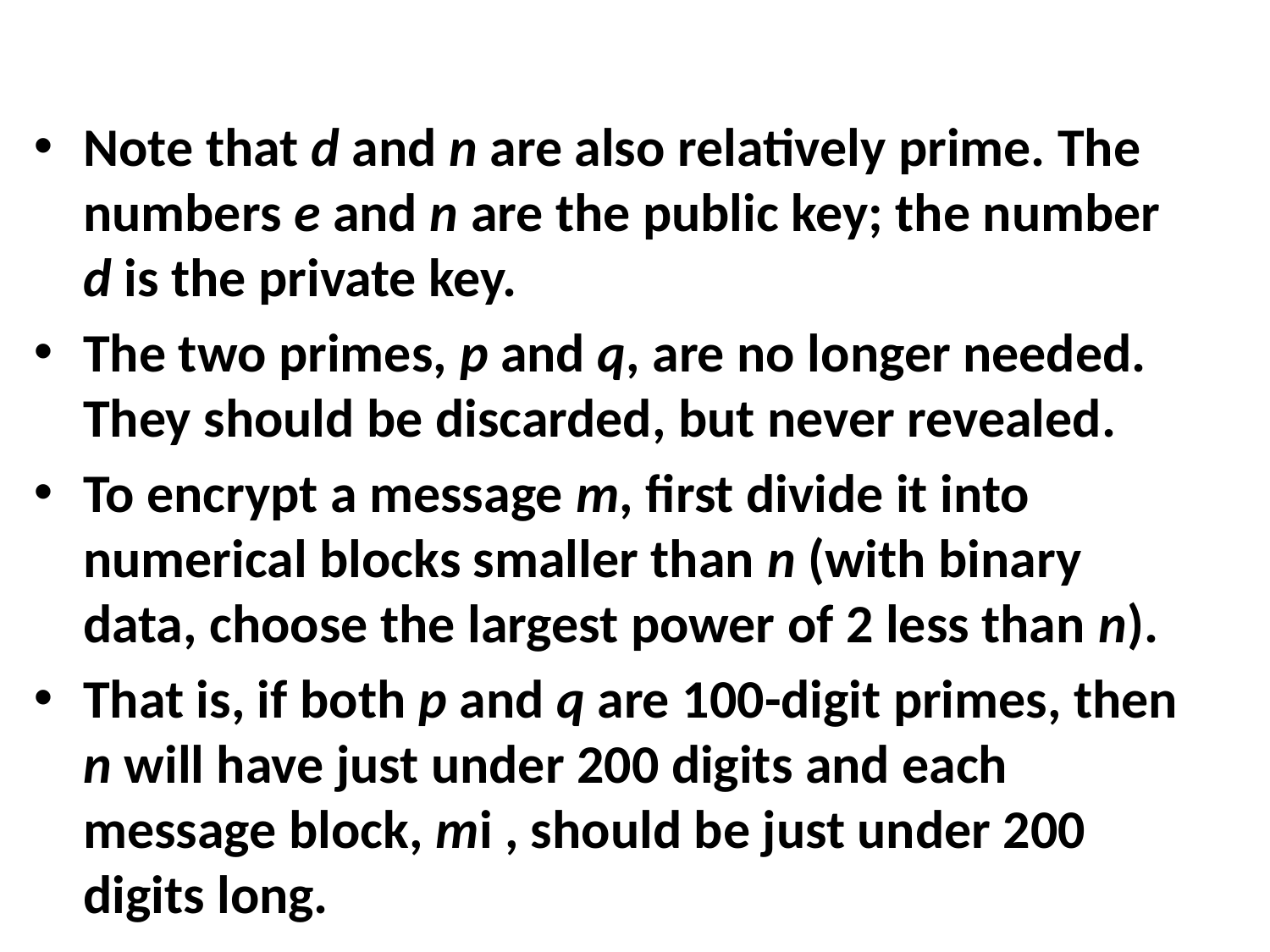

#
Note that d and n are also relatively prime. The numbers e and n are the public key; the number d is the private key.
The two primes, p and q, are no longer needed. They should be discarded, but never revealed.
To encrypt a message m, first divide it into numerical blocks smaller than n (with binary data, choose the largest power of 2 less than n).
That is, if both p and q are 100-digit primes, then n will have just under 200 digits and each message block, mi , should be just under 200 digits long.